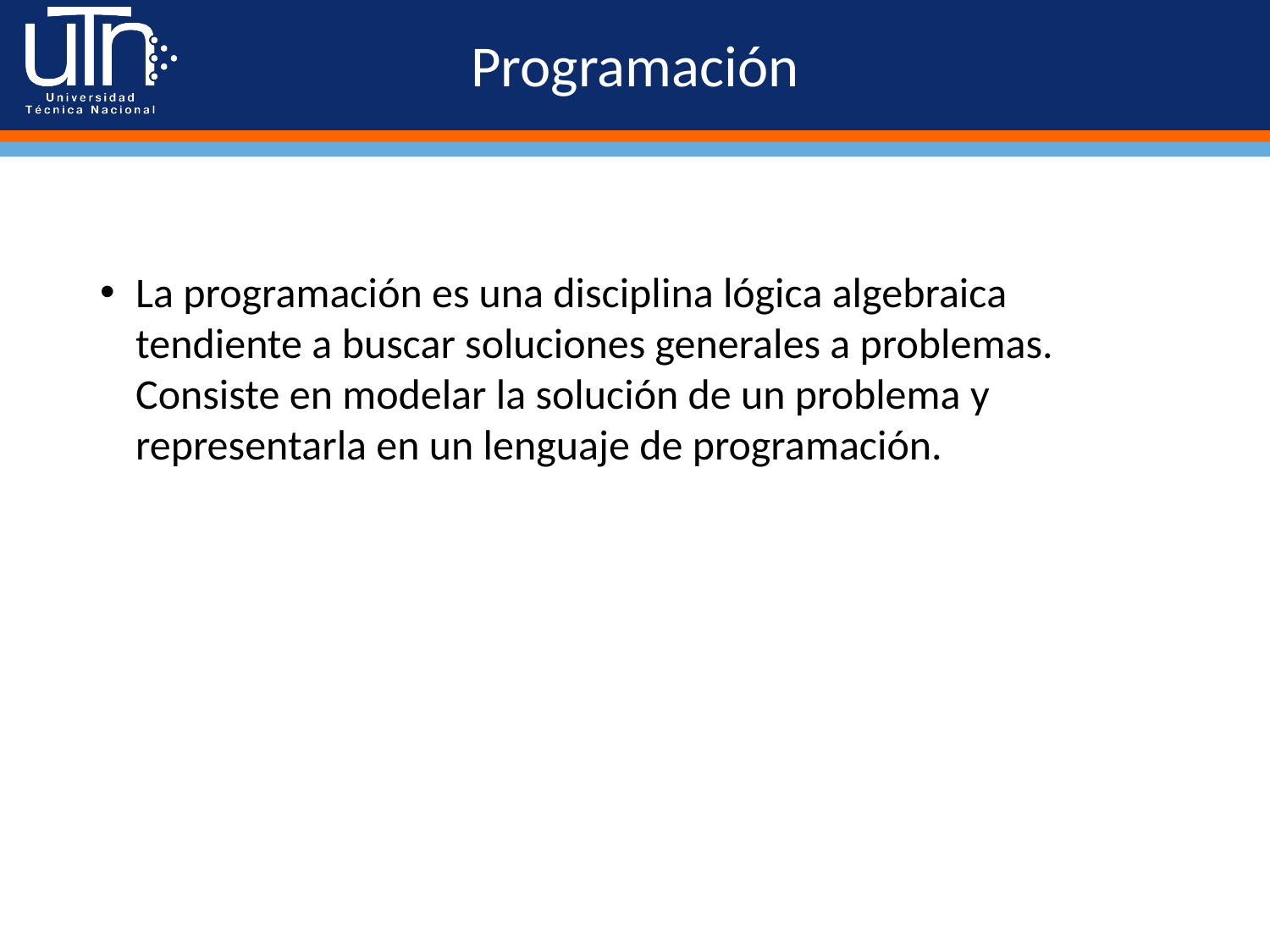

# Programación

La programación es una disciplina lógica algebraica tendiente a buscar soluciones generales a problemas. Consiste en modelar la solución de un problema y representarla en un lenguaje de programación.